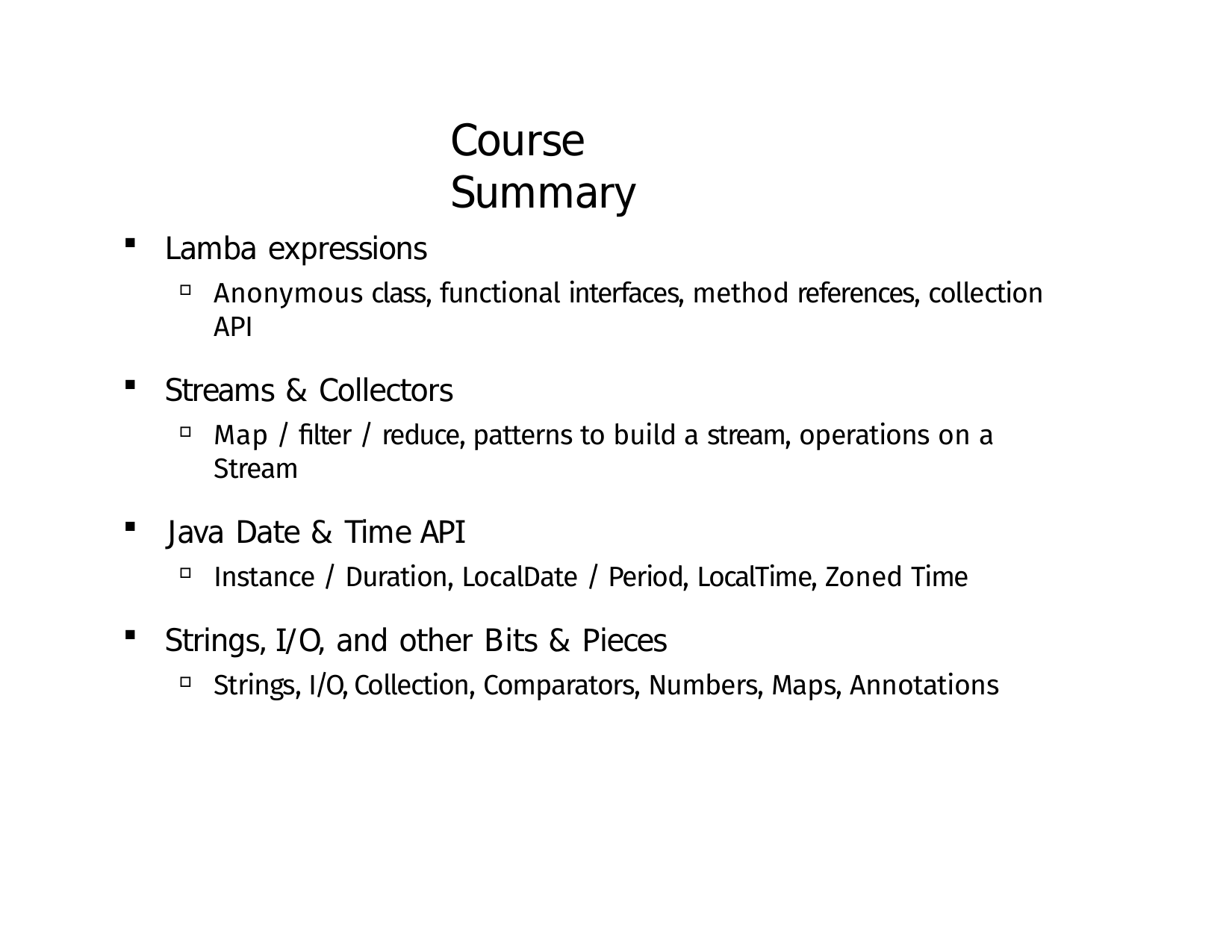

# Course Summary
Lamba expressions
Anonymous class, functional interfaces, method references, collection API
Streams & Collectors
Map / filter / reduce, patterns to build a stream, operations on a Stream
Java Date & Time API
Instance / Duration, LocalDate / Period, LocalTime, Zoned Time
Strings, I/O, and other Bits & Pieces
Strings, I/O, Collection, Comparators, Numbers, Maps, Annotations
25